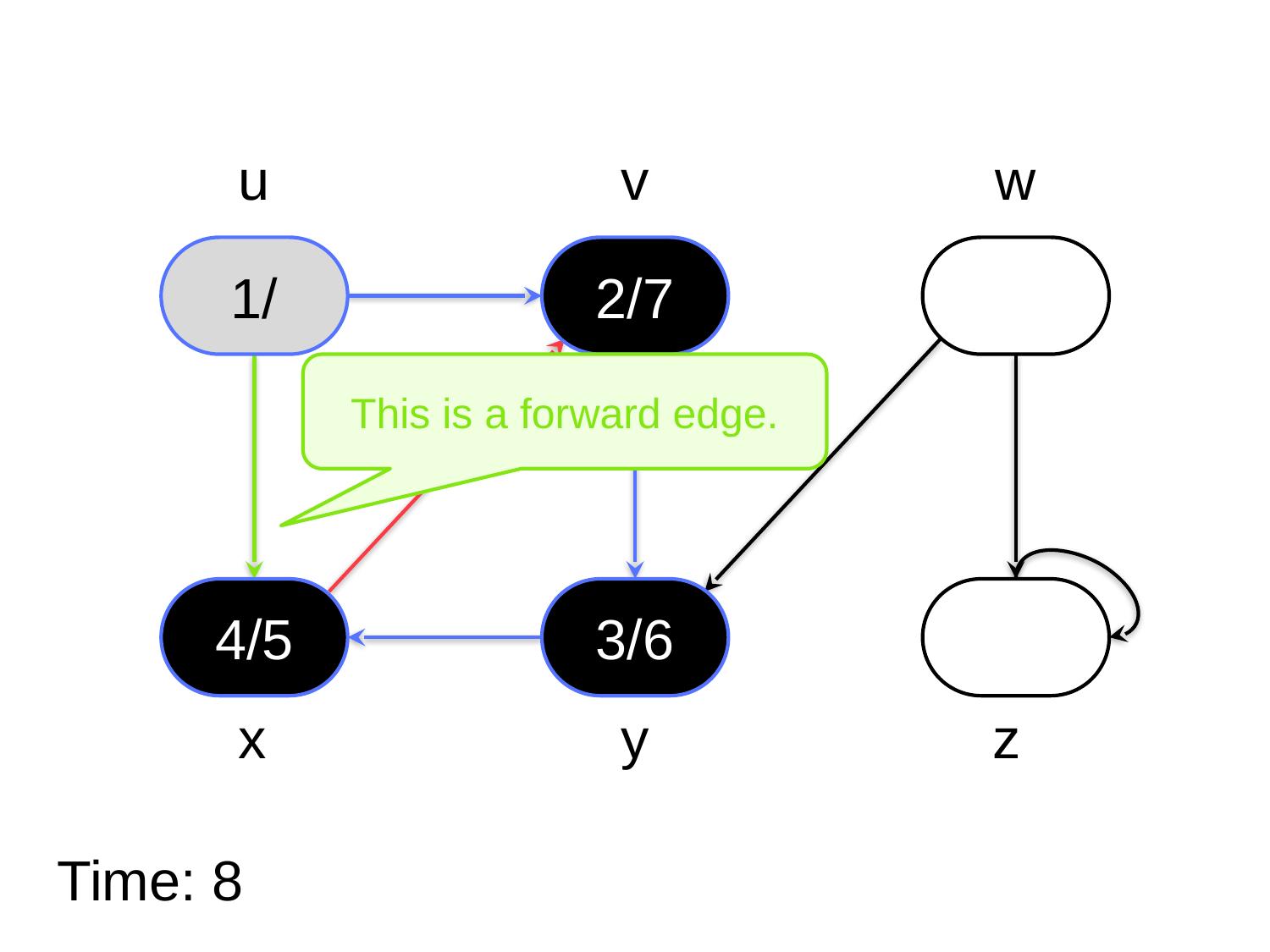

u
v
w
1/
2/7

This is a forward edge.
4/5
3/6

x
y
z
Time: 8